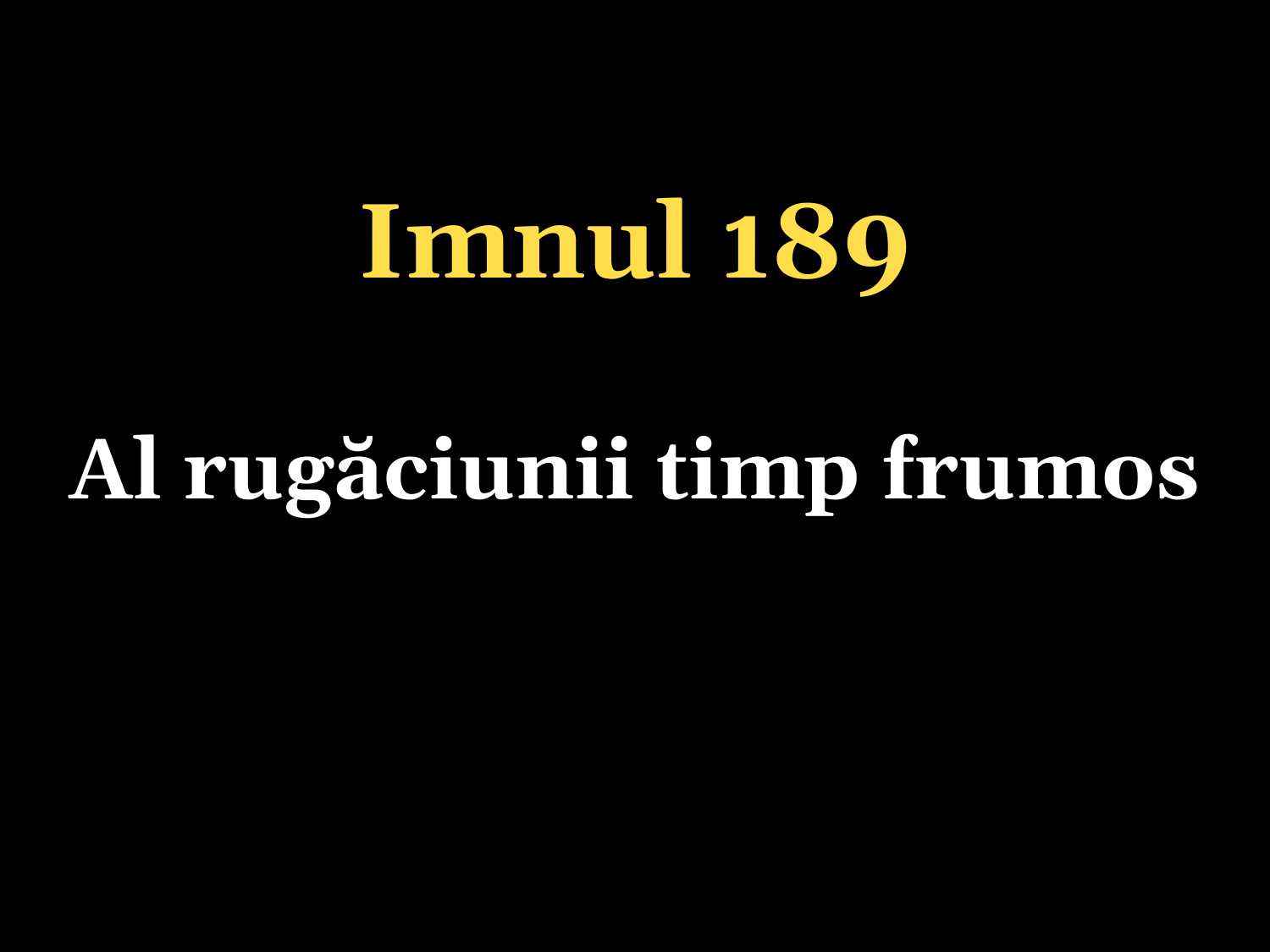

Imnul 189

Al rugăciunii timp frumos
131/920